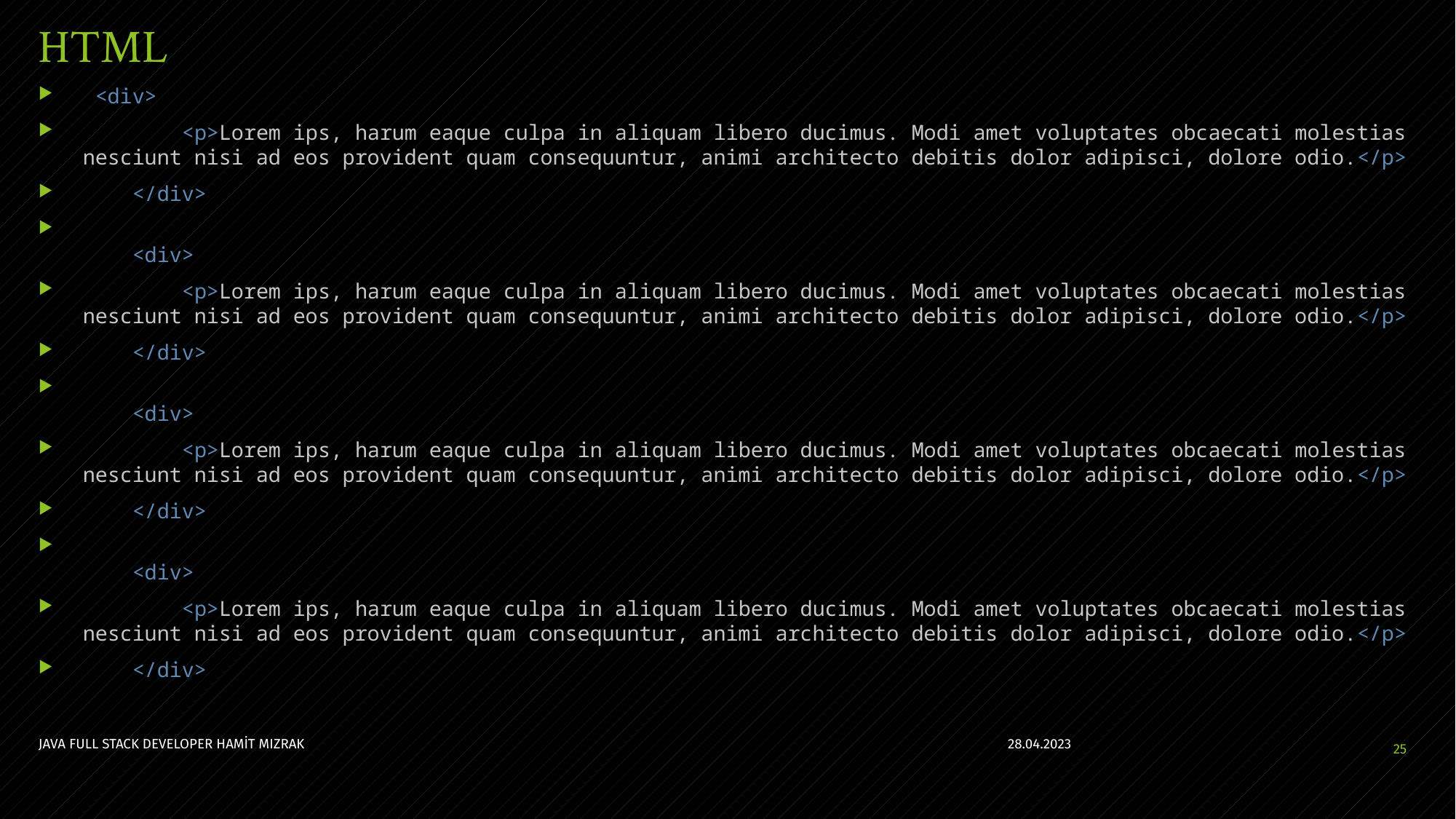

# HTML
 <div>
        <p>Lorem ips, harum eaque culpa in aliquam libero ducimus. Modi amet voluptates obcaecati molestias nesciunt nisi ad eos provident quam consequuntur, animi architecto debitis dolor adipisci, dolore odio.</p>
    </div>
    <div>
        <p>Lorem ips, harum eaque culpa in aliquam libero ducimus. Modi amet voluptates obcaecati molestias nesciunt nisi ad eos provident quam consequuntur, animi architecto debitis dolor adipisci, dolore odio.</p>
    </div>
    <div>
        <p>Lorem ips, harum eaque culpa in aliquam libero ducimus. Modi amet voluptates obcaecati molestias nesciunt nisi ad eos provident quam consequuntur, animi architecto debitis dolor adipisci, dolore odio.</p>
    </div>
    <div>
        <p>Lorem ips, harum eaque culpa in aliquam libero ducimus. Modi amet voluptates obcaecati molestias nesciunt nisi ad eos provident quam consequuntur, animi architecto debitis dolor adipisci, dolore odio.</p>
    </div>

JAVA FULL STACK DEVELOPER HAMİT MIZRAK
28.04.2023
25